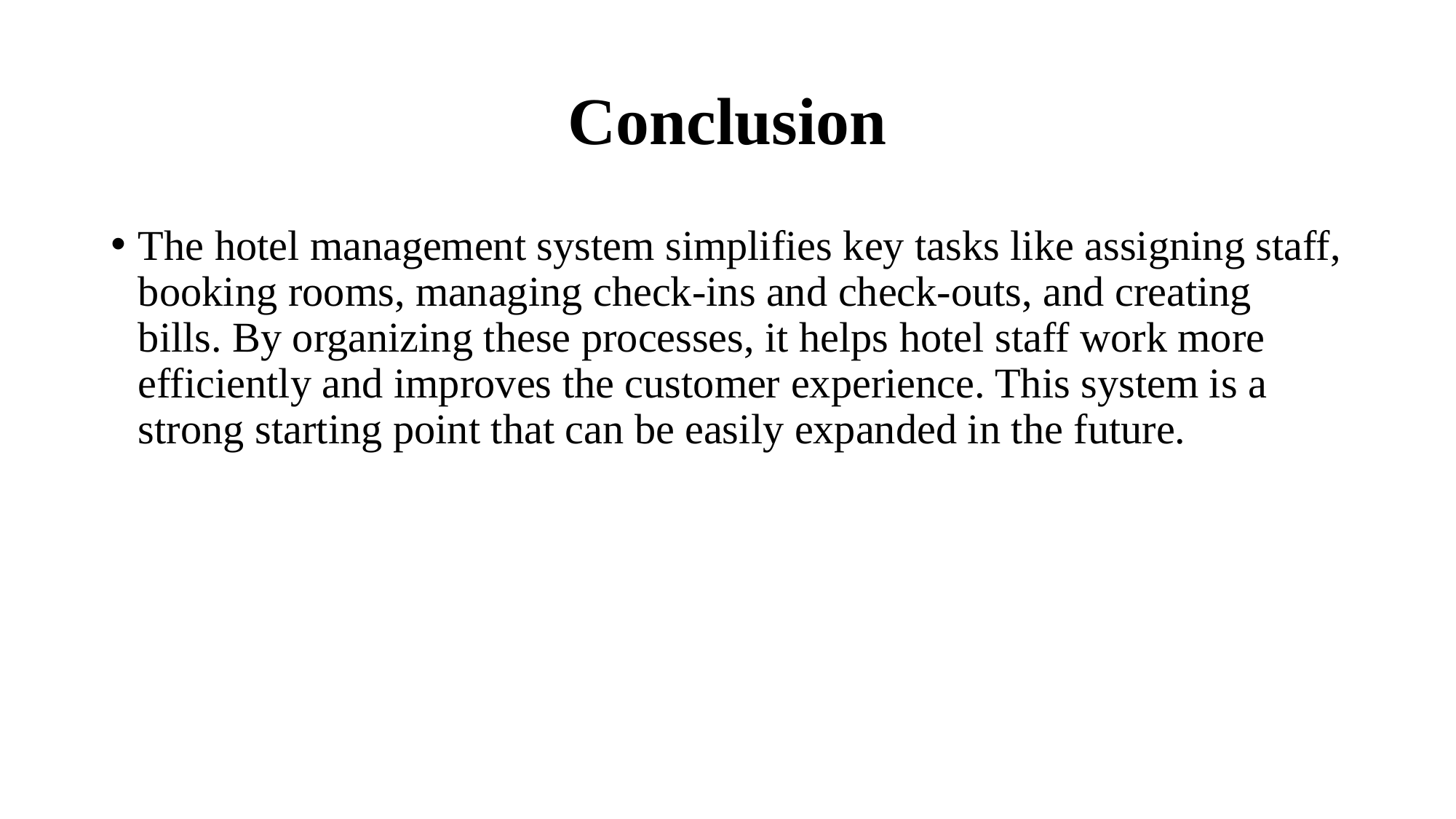

# Conclusion
The hotel management system simplifies key tasks like assigning staff, booking rooms, managing check-ins and check-outs, and creating bills. By organizing these processes, it helps hotel staff work more efficiently and improves the customer experience. This system is a strong starting point that can be easily expanded in the future.